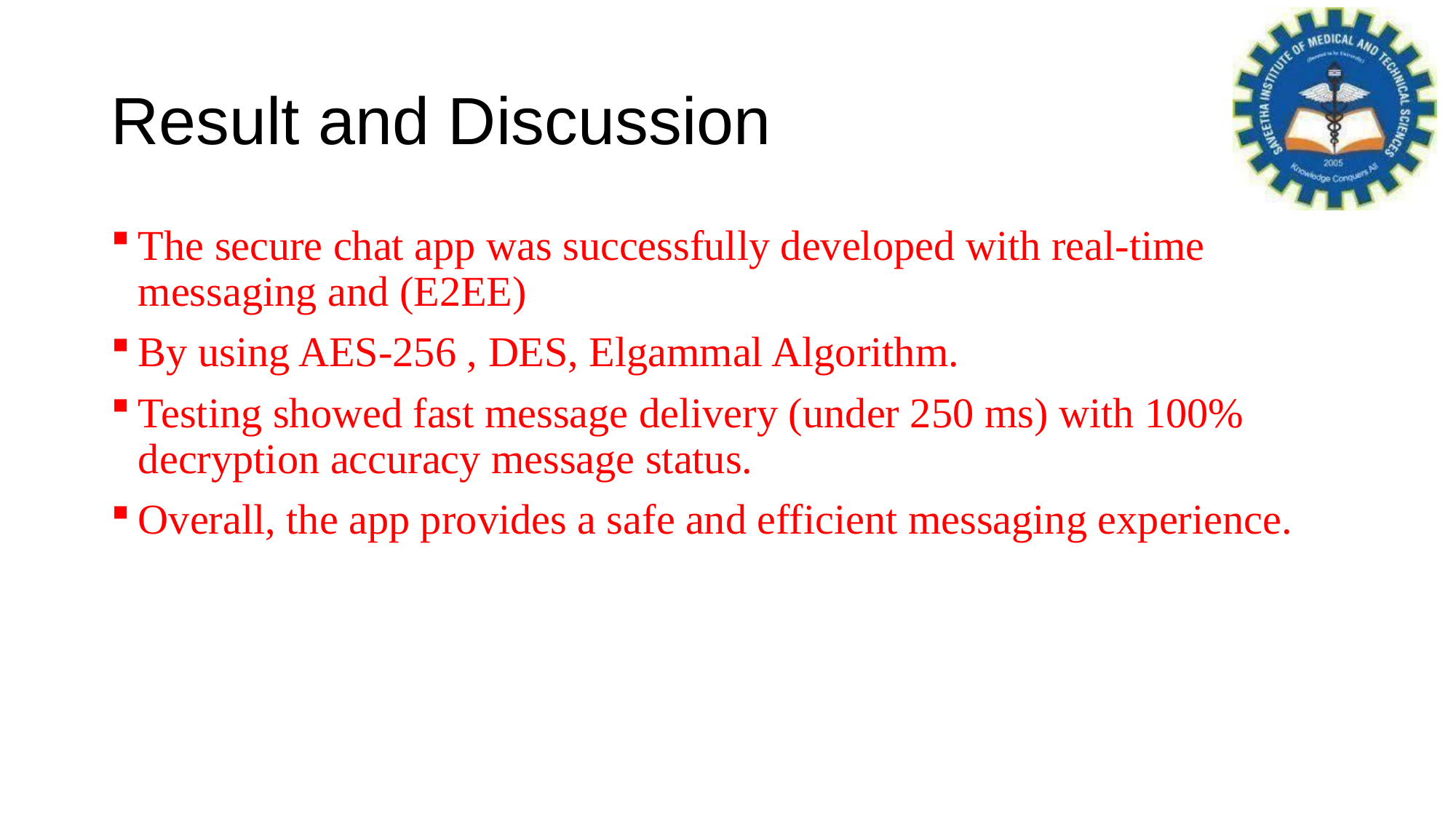

# Result and Discussion
The secure chat app was successfully developed with real-time messaging and (E2EE)
By using AES-256 , DES, Elgammal Algorithm.
Testing showed fast message delivery (under 250 ms) with 100% decryption accuracy message status.
Overall, the app provides a safe and efficient messaging experience.